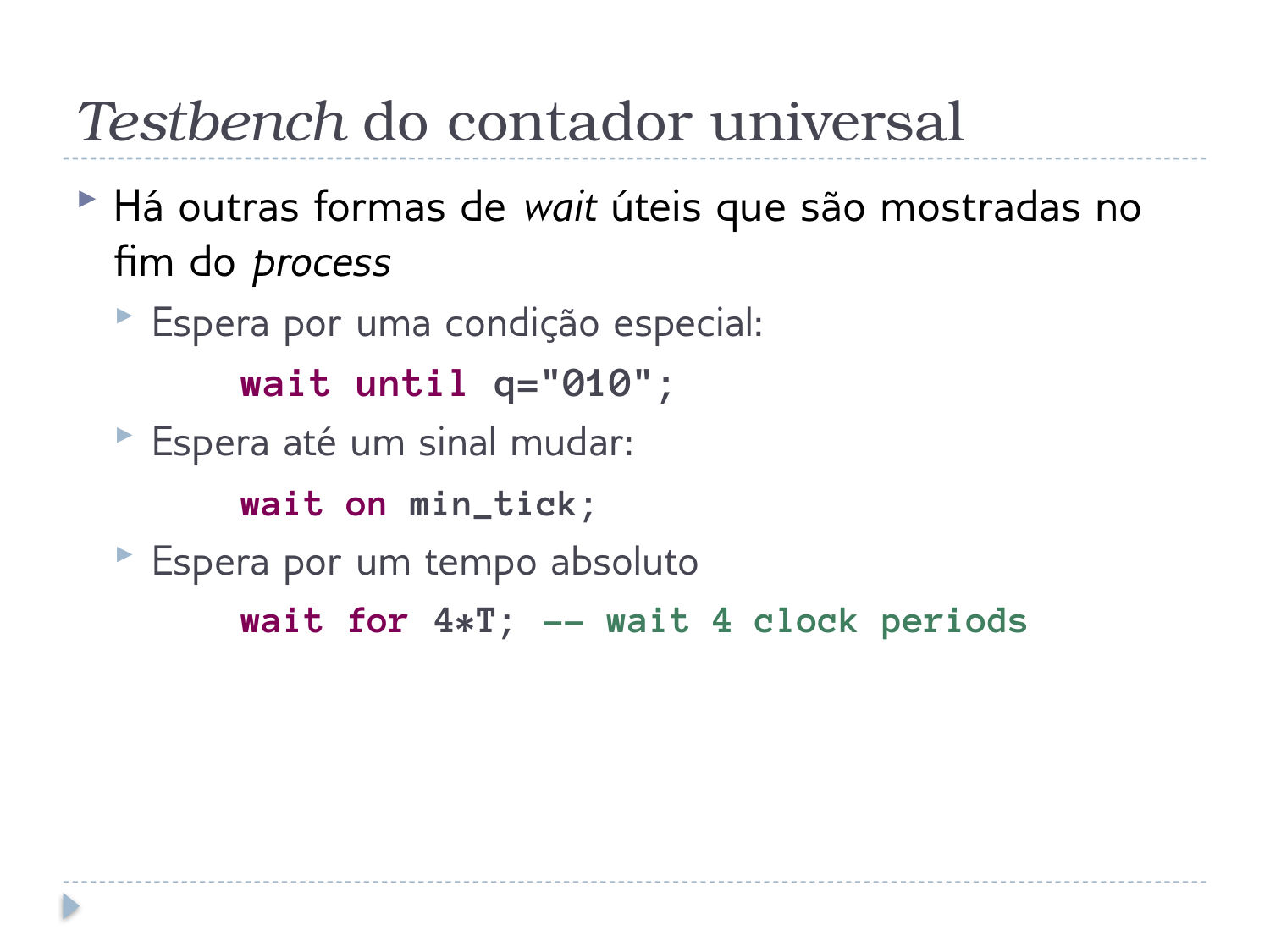

# Testbench do contador universal
Há outras formas de wait úteis que são mostradas no fim do process
Espera por uma condição especial:
	wait until q="010";
Espera até um sinal mudar:
	wait on min_tick;
Espera por um tempo absoluto
	wait for 4*T; -- wait 4 clock periods